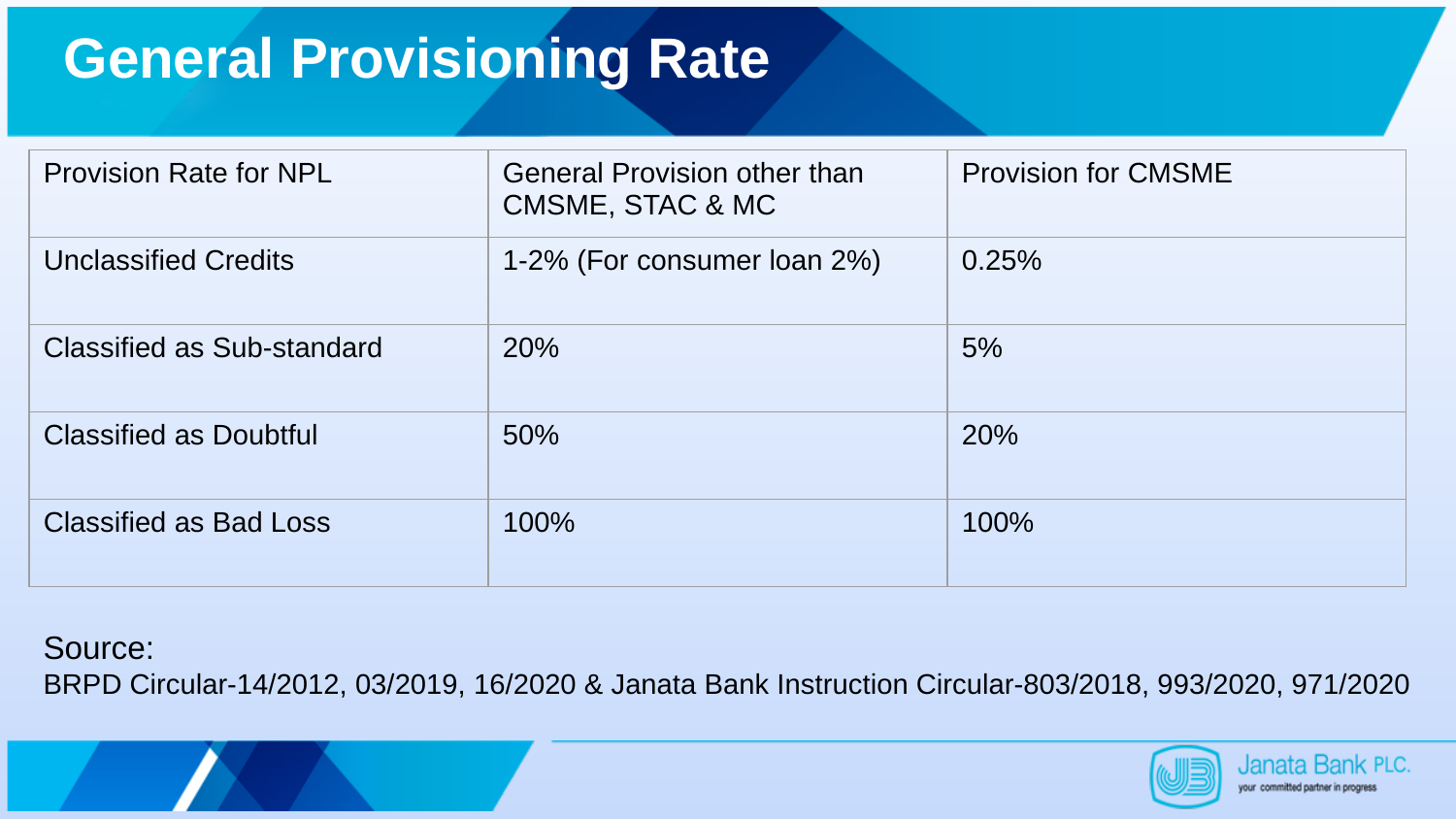

General Provisioning Rate
| Provision Rate for NPL | General Provision other than CMSME, STAC & MC | Provision for CMSME |
| --- | --- | --- |
| Unclassified Credits | 1-2% (For consumer loan 2%) | 0.25% |
| Classified as Sub-standard | 20% | 5% |
| Classified as Doubtful | 50% | 20% |
| Classified as Bad Loss | 100% | 100% |
Source:
BRPD Circular-14/2012, 03/2019, 16/2020 & Janata Bank Instruction Circular-803/2018, 993/2020, 971/2020